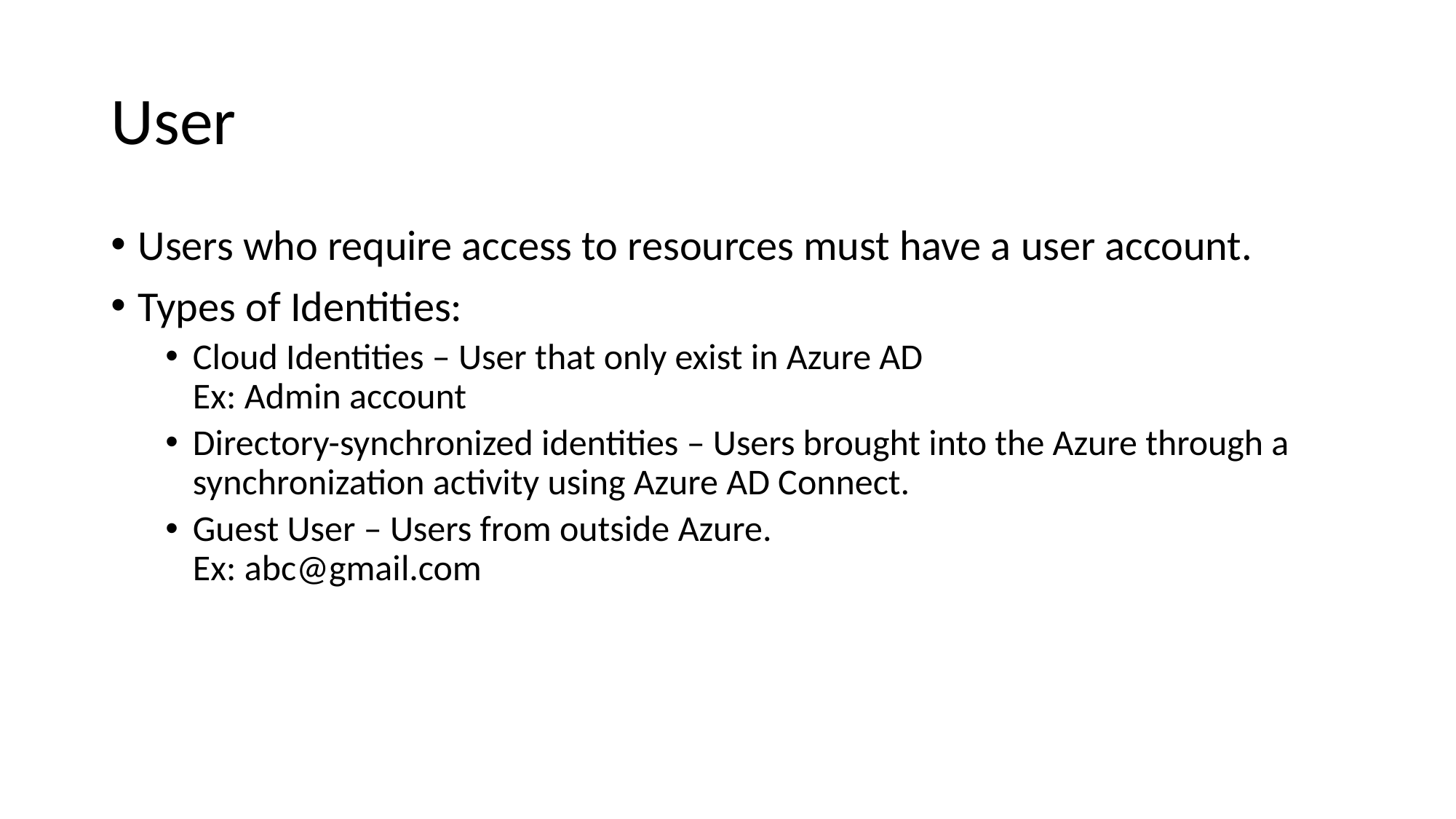

# User
Users who require access to resources must have a user account.
Types of Identities:
Cloud Identities – User that only exist in Azure AD
Ex: Admin account
Directory-synchronized identities – Users brought into the Azure through a synchronization activity using Azure AD Connect.
Guest User – Users from outside Azure.
Ex: abc@gmail.com